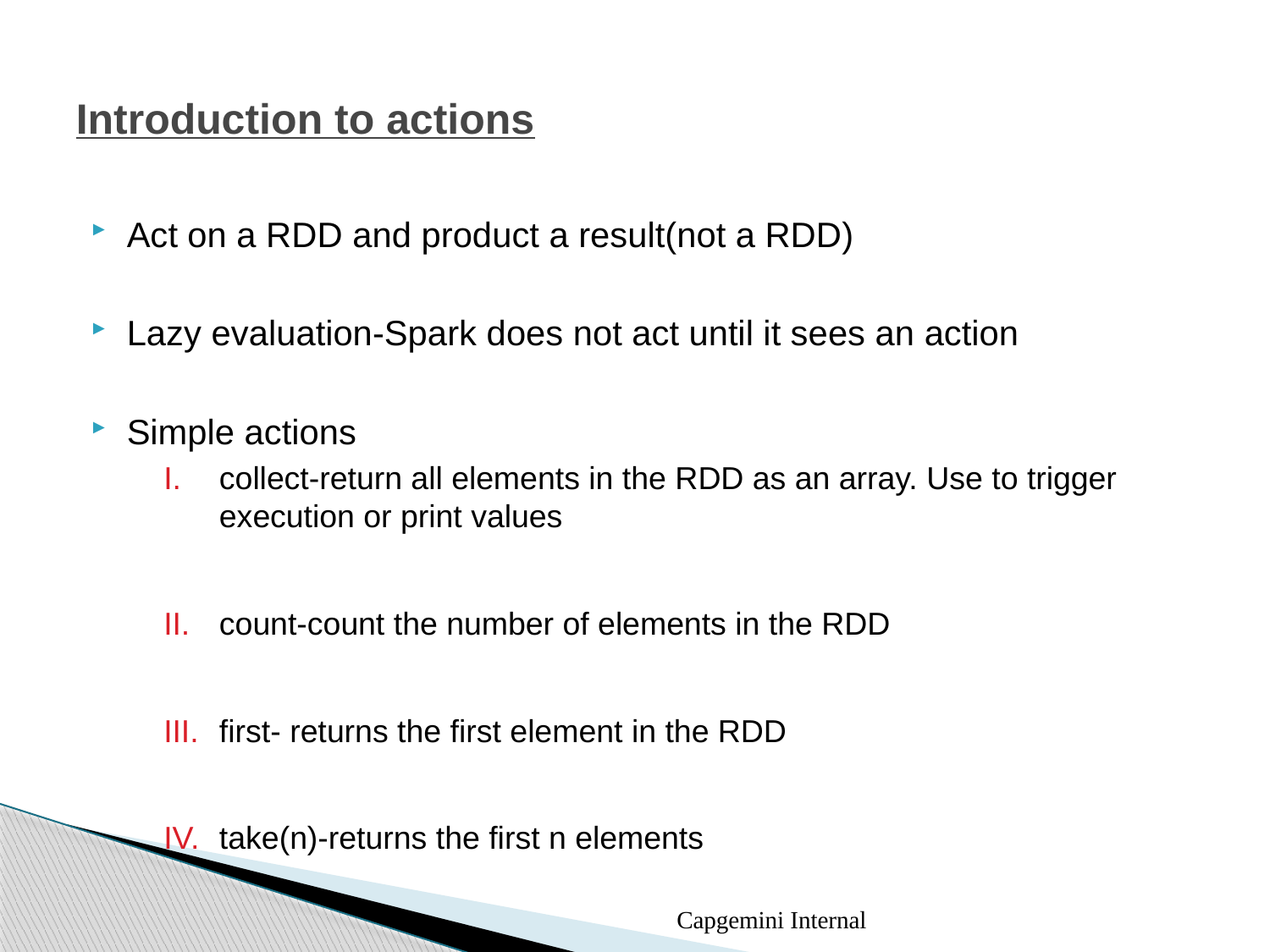

# Introduction to actions
Act on a RDD and product a result(not a RDD)

Lazy evaluation-Spark does not act until it sees an action

Simple actions
collect-return all elements in the RDD as an array. Use to trigger execution or print values

count-count the number of elements in the RDD

first- returns the first element in the RDD

take(n)-returns the first n elements
Capgemini Internal